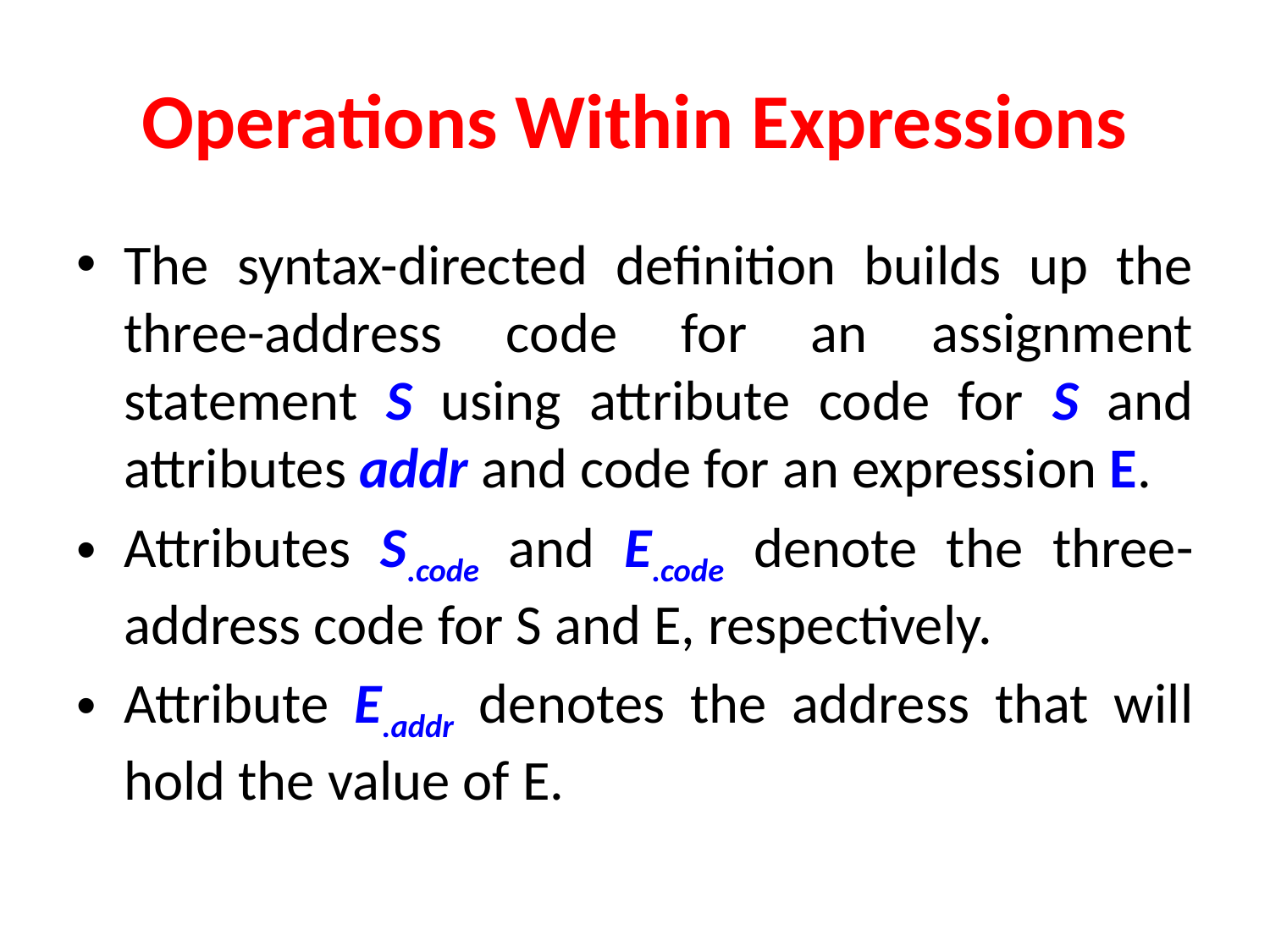

# Operations Within Expressions
The syntax-directed definition builds up the three-address code for an assignment statement S using attribute code for S and attributes addr and code for an expression E.
Attributes S.code and E.code denote the three-address code for S and E, respectively.
Attribute E.addr denotes the address that will hold the value of E.